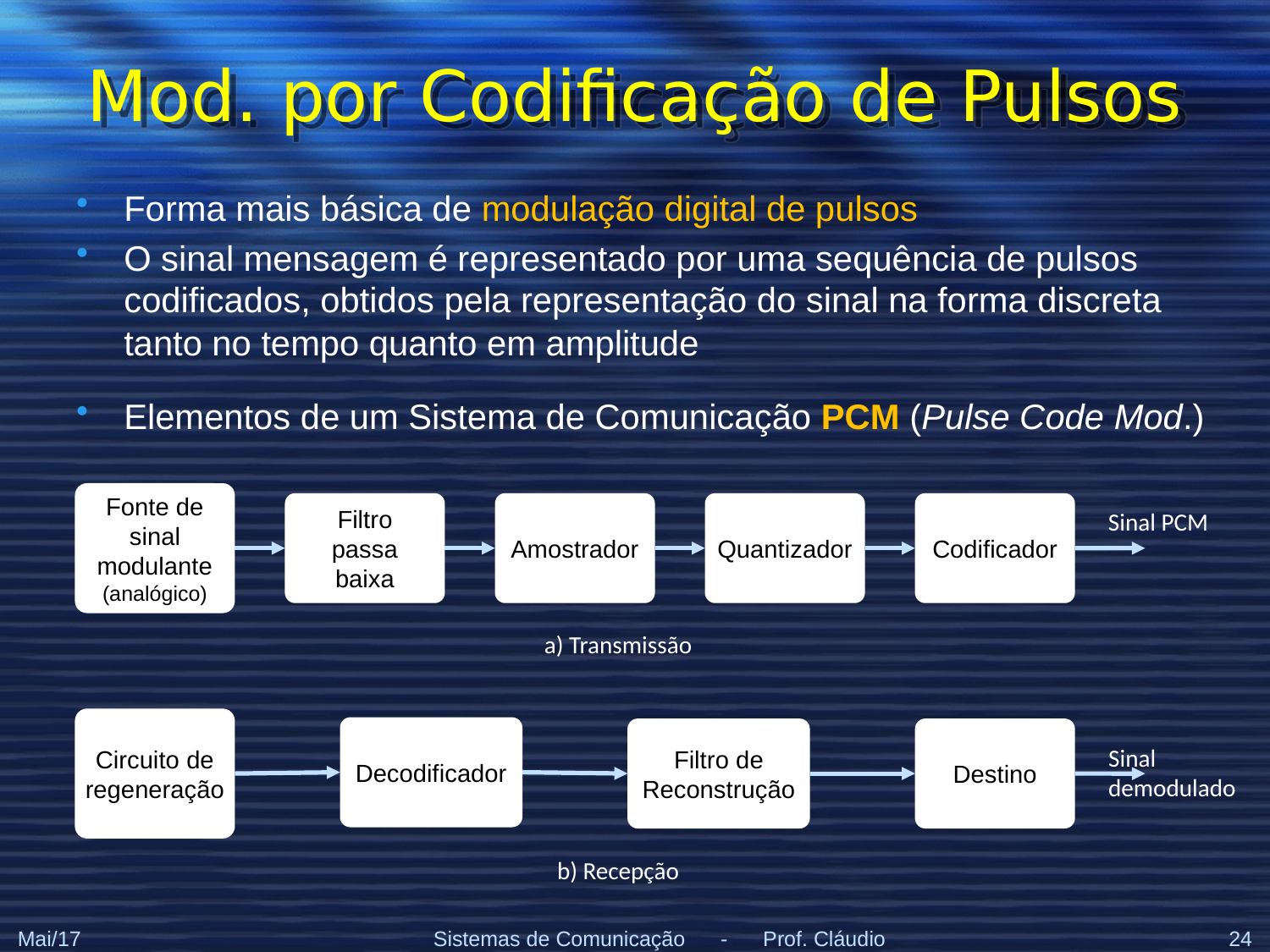

# Mod. por Codificação de Pulsos
Forma mais básica de modulação digital de pulsos
O sinal mensagem é representado por uma sequência de pulsos codificados, obtidos pela representação do sinal na forma discreta tanto no tempo quanto em amplitude
Elementos de um Sistema de Comunicação PCM (Pulse Code Mod.)
Fonte de sinal modulante
(analógico)
Filtro
passa baixa
Amostrador
Quantizador
Codificador
Sinal PCM
a) Transmissão
Circuito de regeneração
Decodificador
Filtro de Reconstrução
Destino
Sinal
demodulado
b) Recepção
Mai/17
Sistemas de Comunicação      -      Prof. Cláudio
24